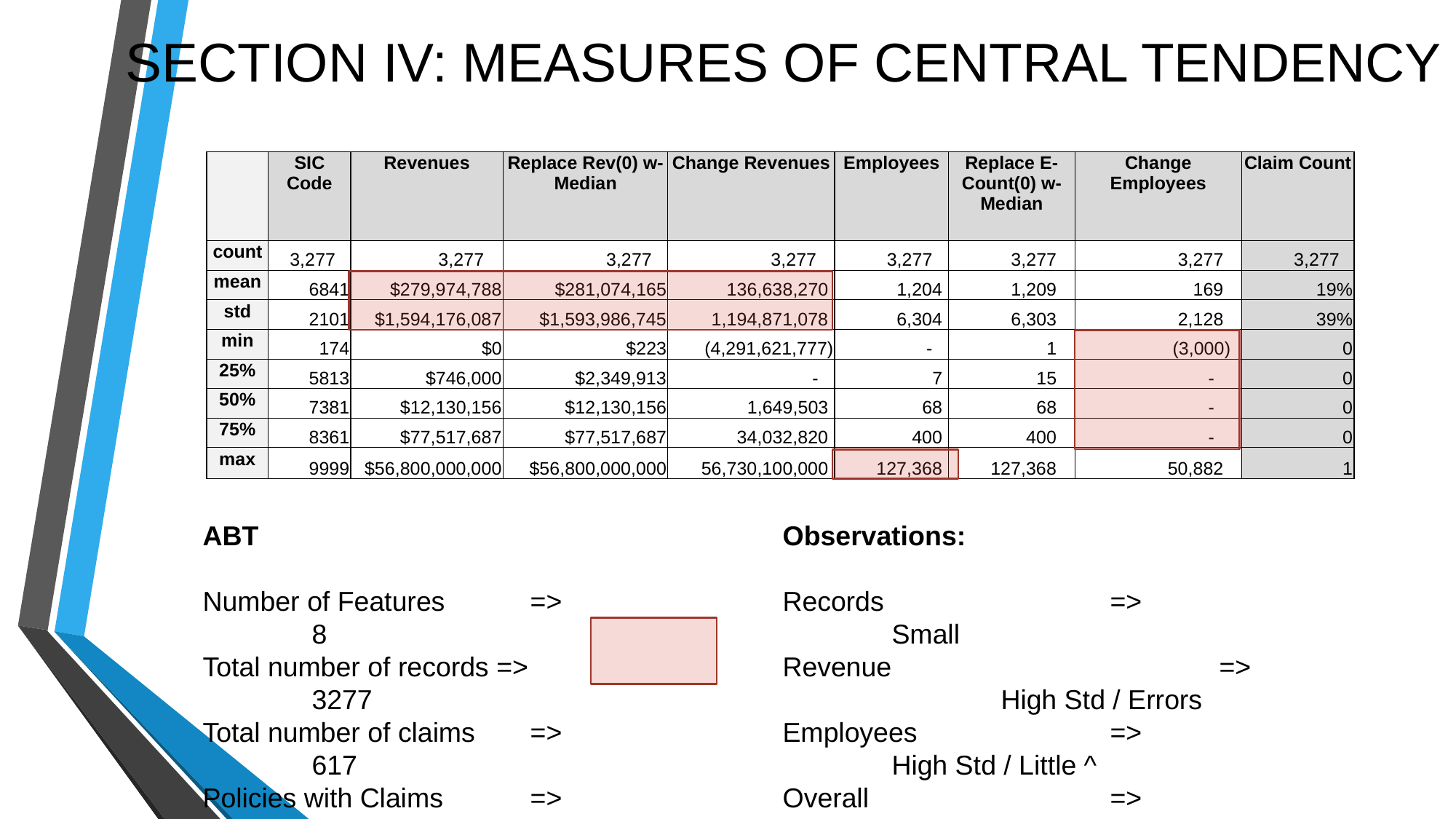

SECTION IV: MEASURES OF CENTRAL TENDENCY
|  | SIC Code | Revenues | Replace Rev(0) w-Median | Change Revenues | Employees | Replace E-Count(0) w-Median | Change Employees | Claim Count |
| --- | --- | --- | --- | --- | --- | --- | --- | --- |
| count | 3,277 | 3,277 | 3,277 | 3,277 | 3,277 | 3,277 | 3,277 | 3,277 |
| mean | 6841 | $279,974,788 | $281,074,165 | 136,638,270 | 1,204 | 1,209 | 169 | 19% |
| std | 2101 | $1,594,176,087 | $1,593,986,745 | 1,194,871,078 | 6,304 | 6,303 | 2,128 | 39% |
| min | 174 | $0 | $223 | (4,291,621,777) | - | 1 | (3,000) | 0 |
| 25% | 5813 | $746,000 | $2,349,913 | - | 7 | 15 | - | 0 |
| 50% | 7381 | $12,130,156 | $12,130,156 | 1,649,503 | 68 | 68 | - | 0 |
| 75% | 8361 | $77,517,687 | $77,517,687 | 34,032,820 | 400 | 400 | - | 0 |
| max | 9999 | $56,800,000,000 | $56,800,000,000 | 56,730,100,000 | 127,368 | 127,368 | 50,882 | 1 |

ABT

Number of Features 	=>			8
Total number of records => 			3277
Total number of claims 	=> 			617
Policies with Claims 	=>			18.9%
Observations:

Records			=>				Small
Revenue 			=>				High Std / Errors
Employees		=>				High Std / Little ^
Overall 			=> 				Large outliers